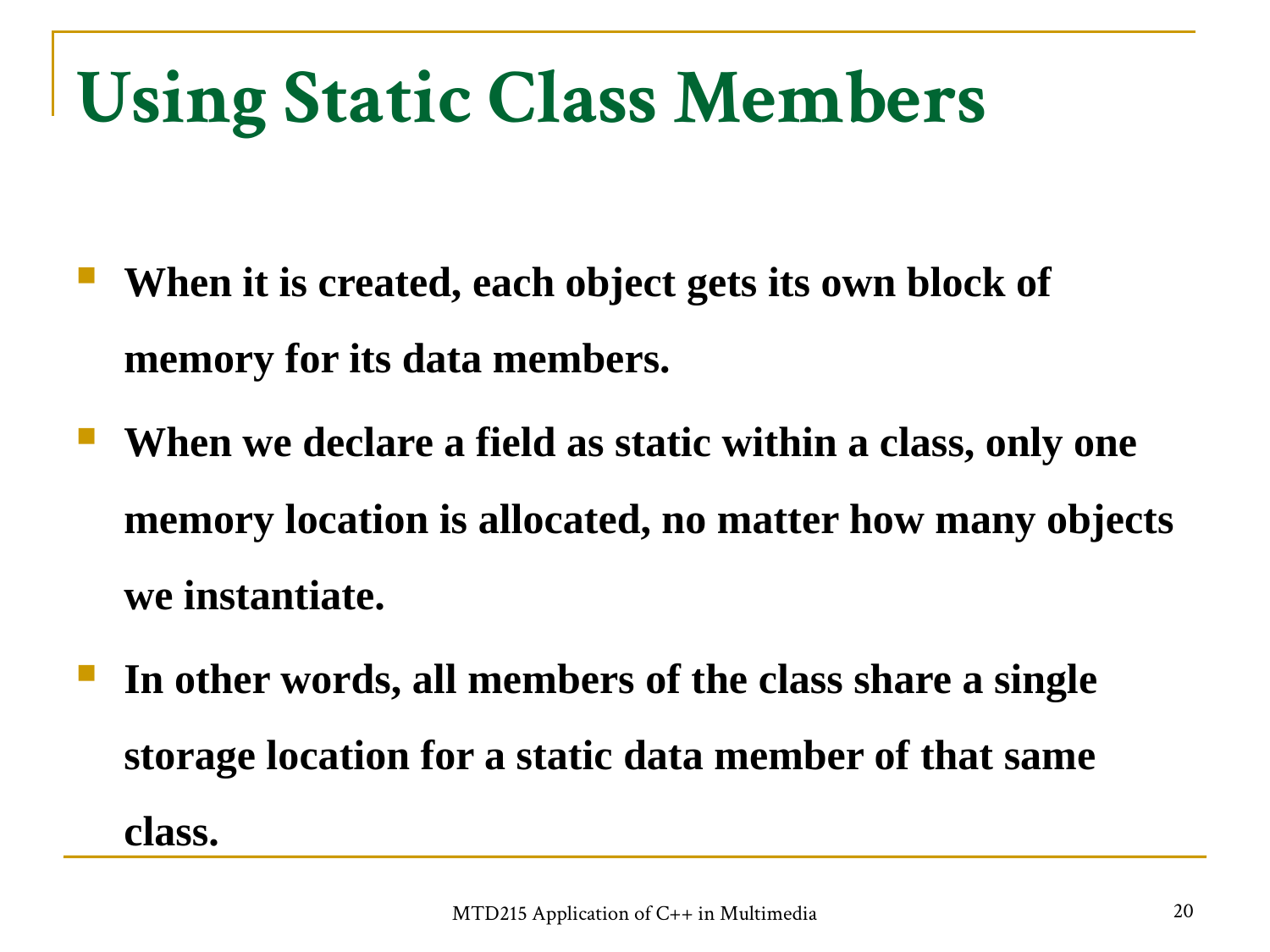

# Using Static Class Members
When it is created, each object gets its own block of memory for its data members.
When we declare a field as static within a class, only one memory location is allocated, no matter how many objects we instantiate.
In other words, all members of the class share a single storage location for a static data member of that same class.
20
MTD215 Application of C++ in Multimedia